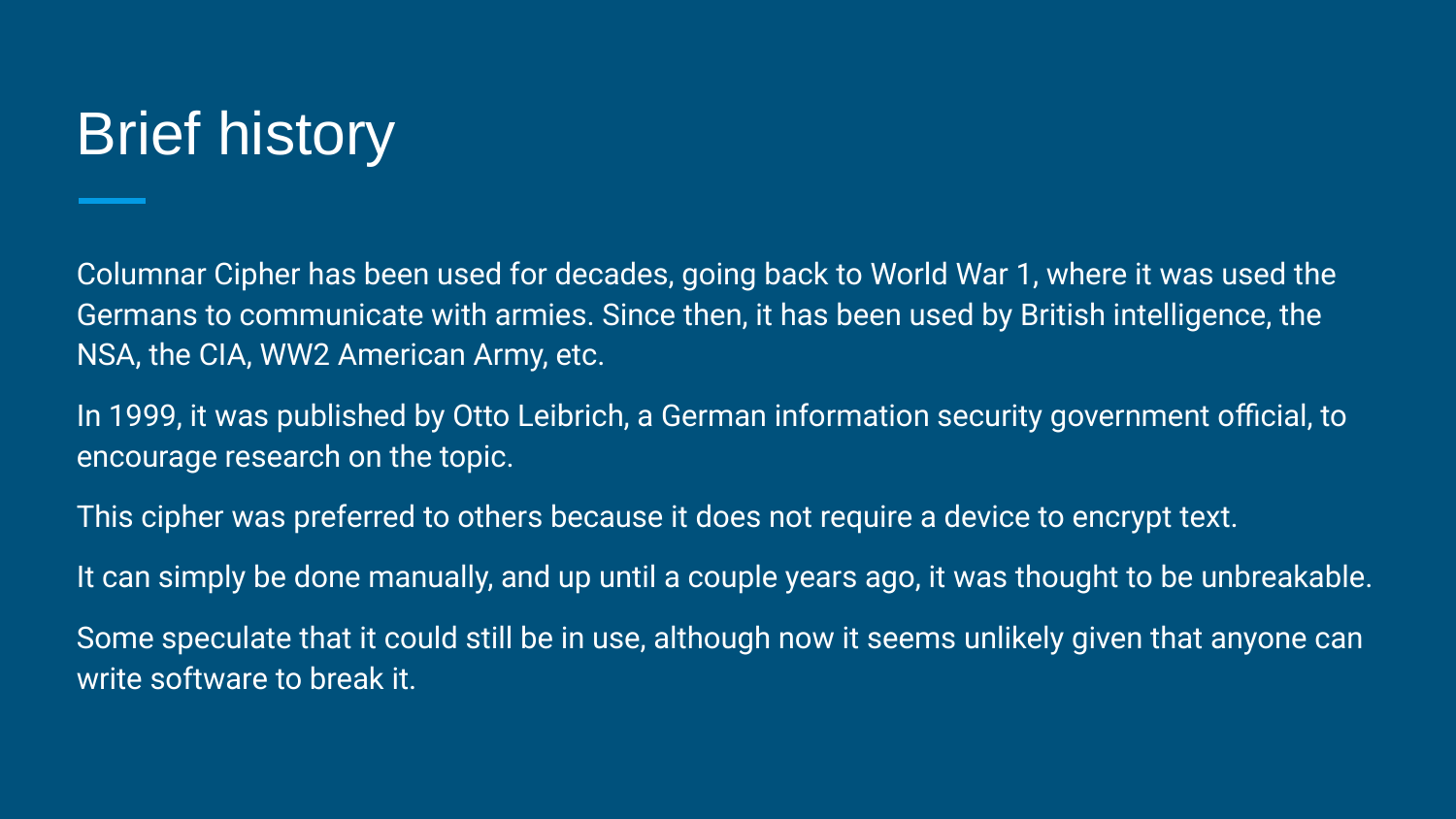

# Brief history
Columnar Cipher has been used for decades, going back to World War 1, where it was used the Germans to communicate with armies. Since then, it has been used by British intelligence, the NSA, the CIA, WW2 American Army, etc.
In 1999, it was published by Otto Leibrich, a German information security government official, to encourage research on the topic.
This cipher was preferred to others because it does not require a device to encrypt text.
It can simply be done manually, and up until a couple years ago, it was thought to be unbreakable.
Some speculate that it could still be in use, although now it seems unlikely given that anyone can write software to break it.